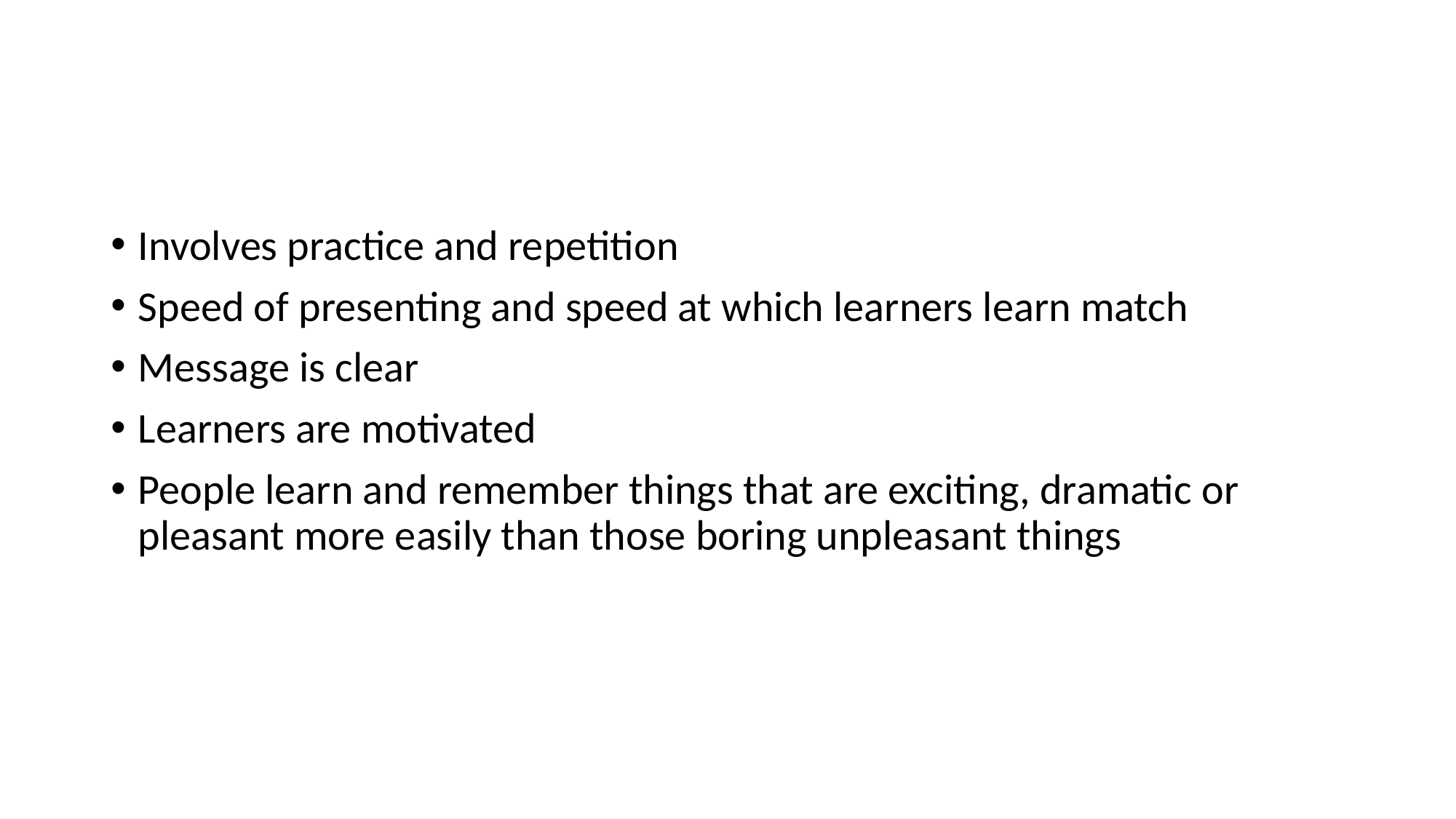

#
Involves practice and repetition
Speed of presenting and speed at which learners learn match
Message is clear
Learners are motivated
People learn and remember things that are exciting, dramatic or pleasant more easily than those boring unpleasant things